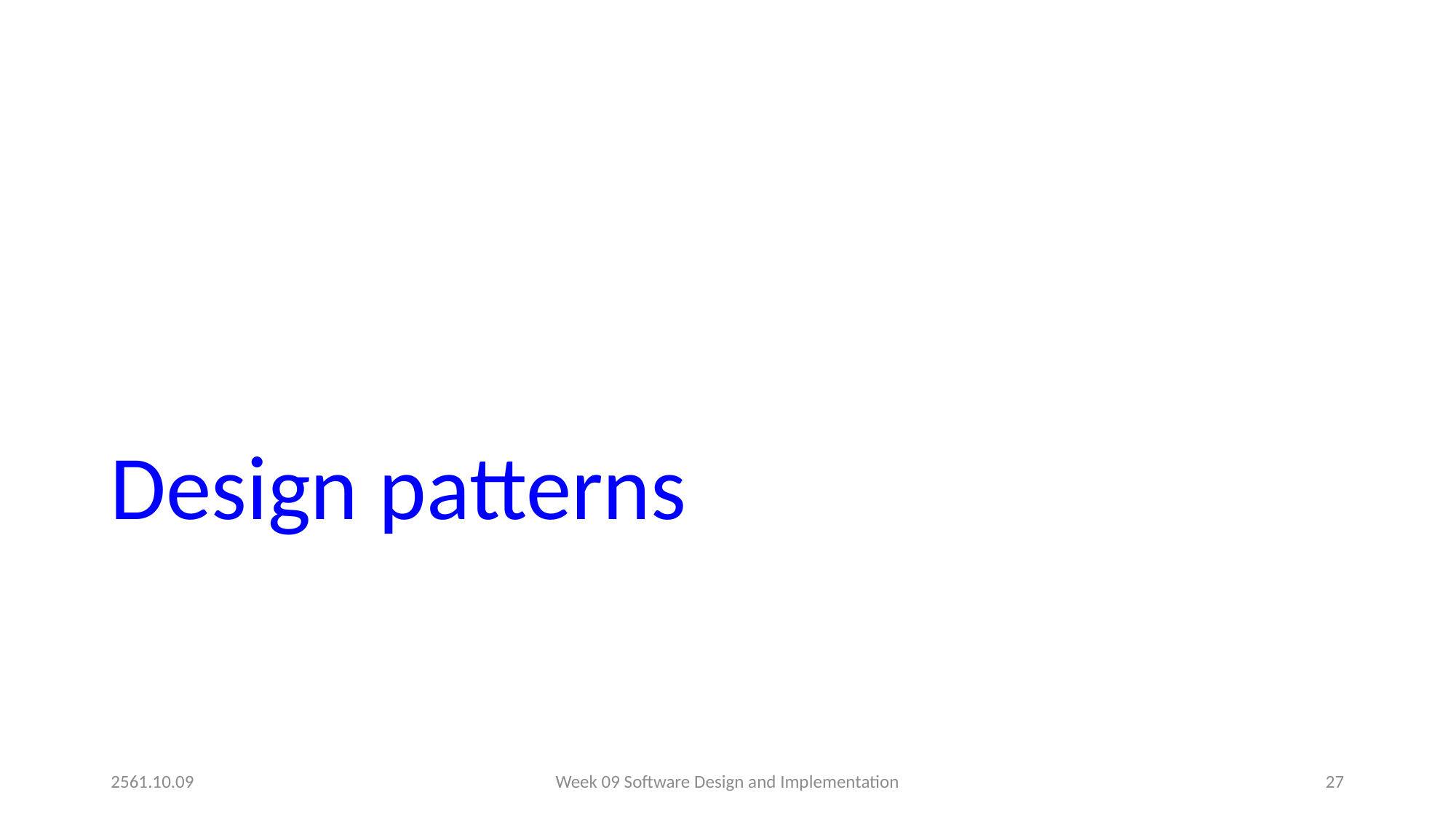

# Design patterns

2561.10.09
Week 09 Software Design and Implementation
27